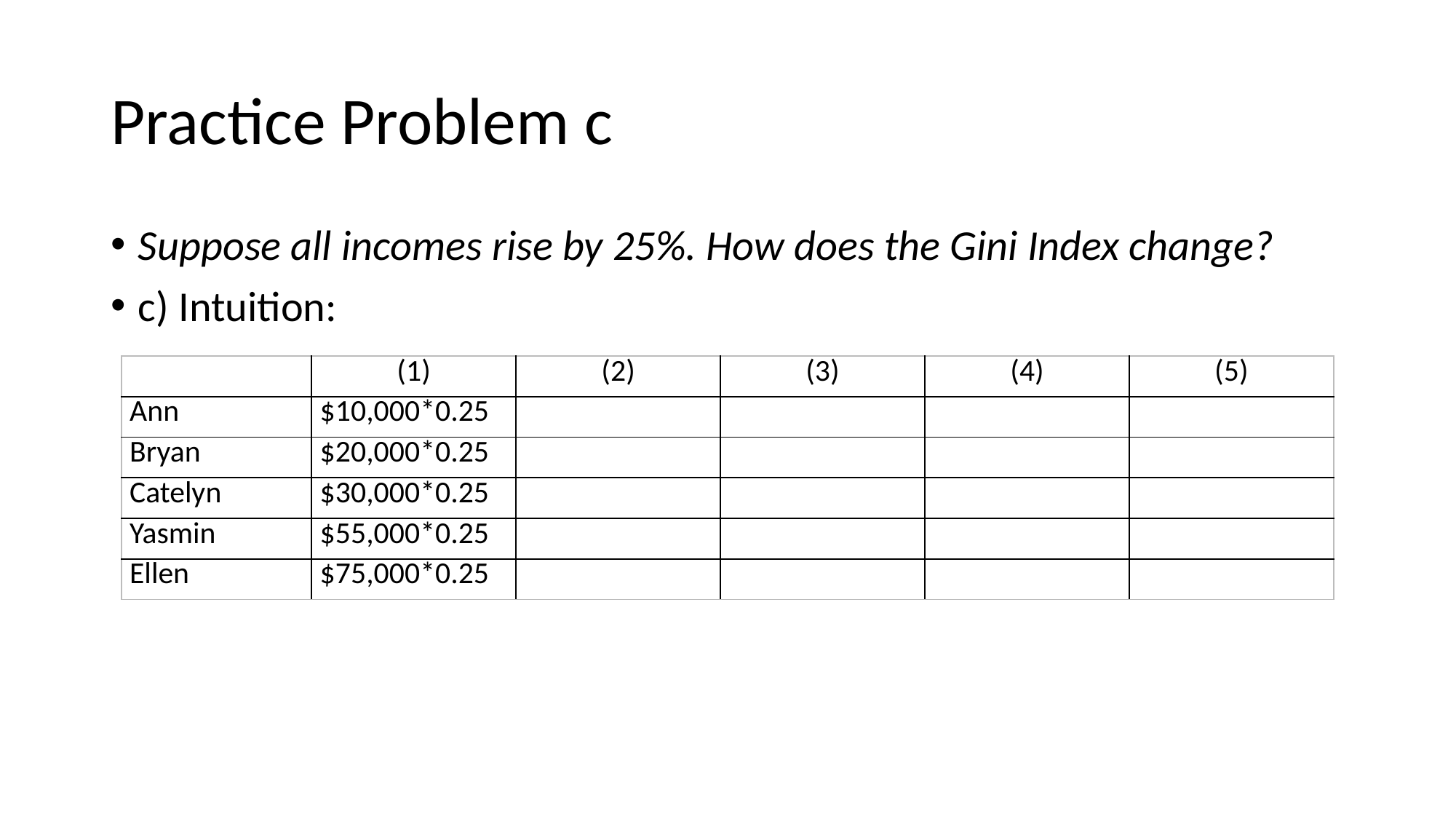

# Practice Problem c
Suppose all incomes rise by 25%. How does the Gini Index change?
c) Intuition:

|  | (1) | (2) | (3) | (4) | (5) |
| --- | --- | --- | --- | --- | --- |
| Ann | $10,000\*0.25 |  |  |  |  |
| Bryan | $20,000\*0.25 |  |  |  |  |
| Catelyn | $30,000\*0.25 |  |  |  |  |
| Yasmin | $55,000\*0.25 |  |  |  |  |
| Ellen | $75,000\*0.25 |  |  |  |  |